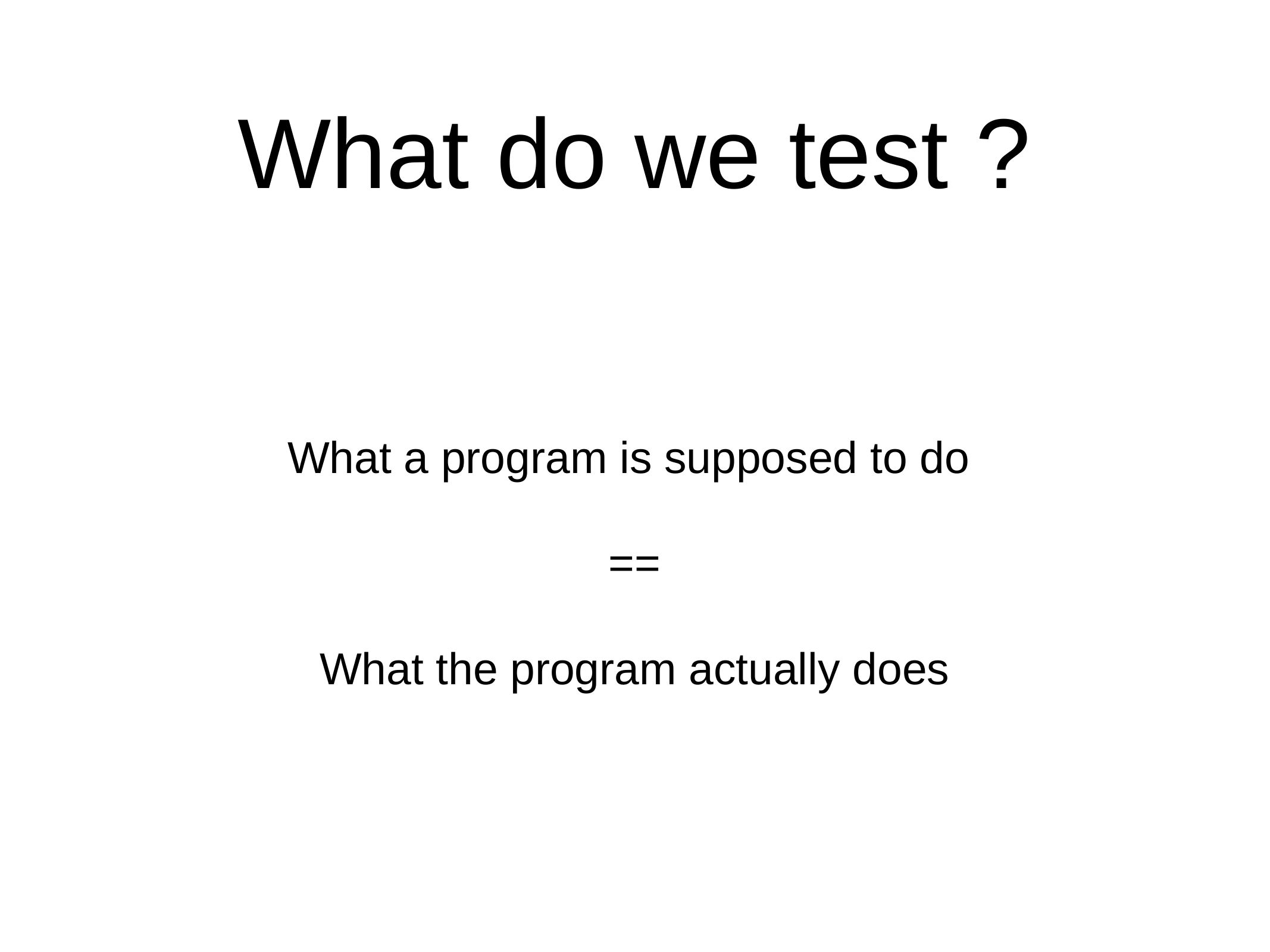

# What do we test ?
What a program is supposed to do
==
What the program actually does